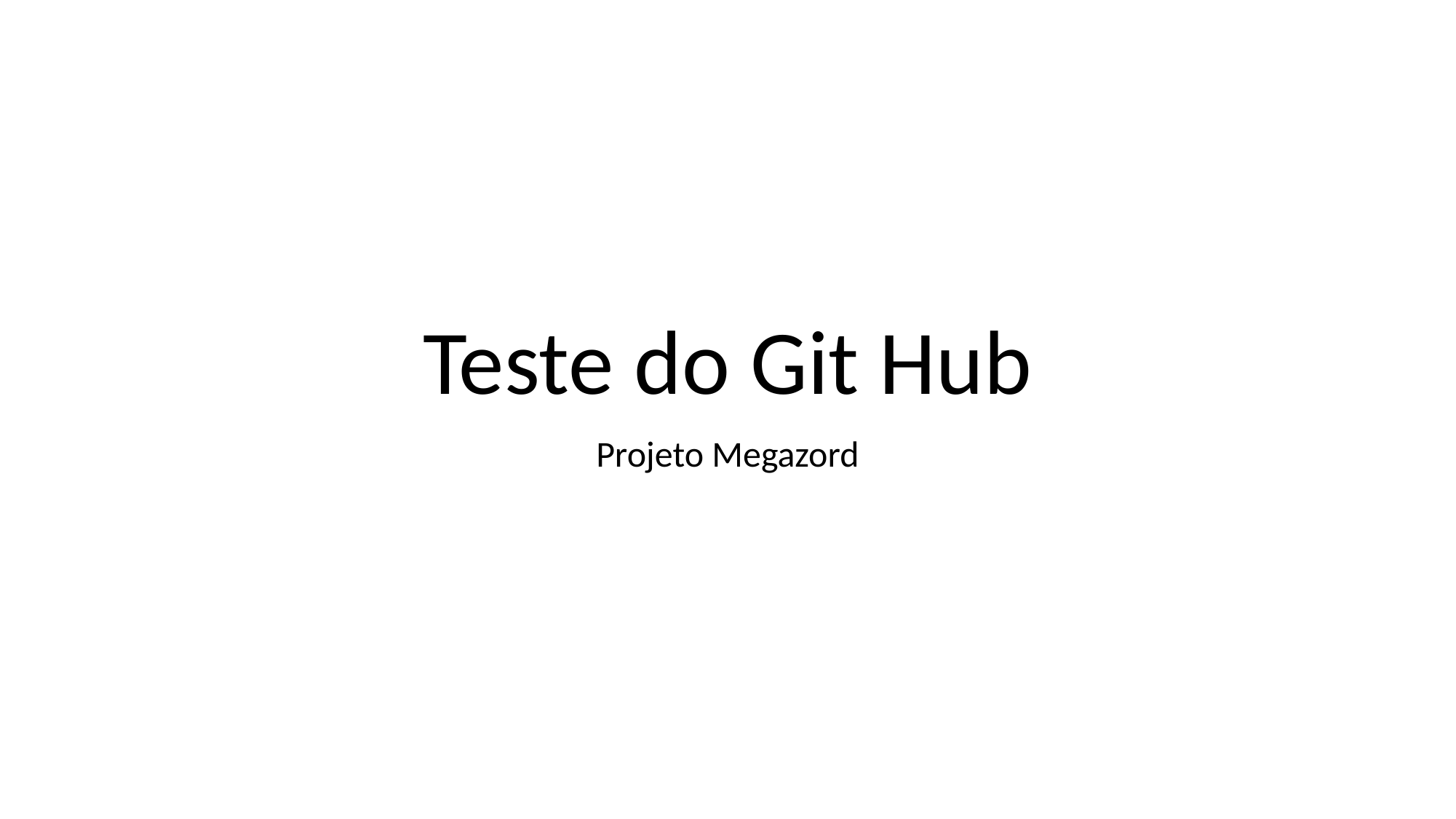

# Teste do Git Hub
Projeto Megazord